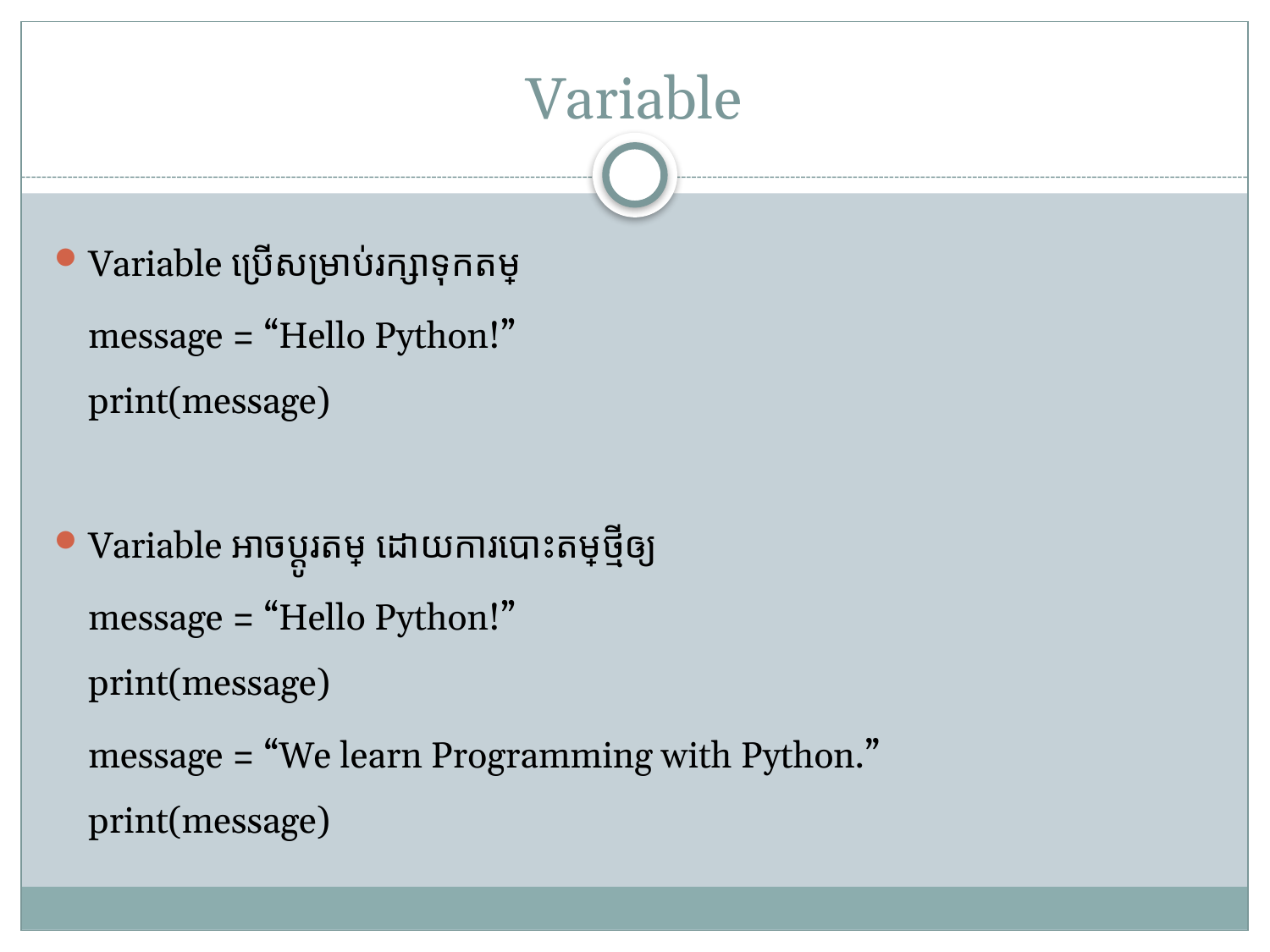

# Variable
Variable ប្រើសម្រាប់រក្សាទុកតម្លៃ
	message = “Hello Python!”
print(message)

Variable អាចប្ដូរតម្លៃ ដោយការបោះតម្លៃថ្មីឲ្យ
	message = “Hello Python!”
print(message)
	message = “We learn Programming with Python.”
print(message)